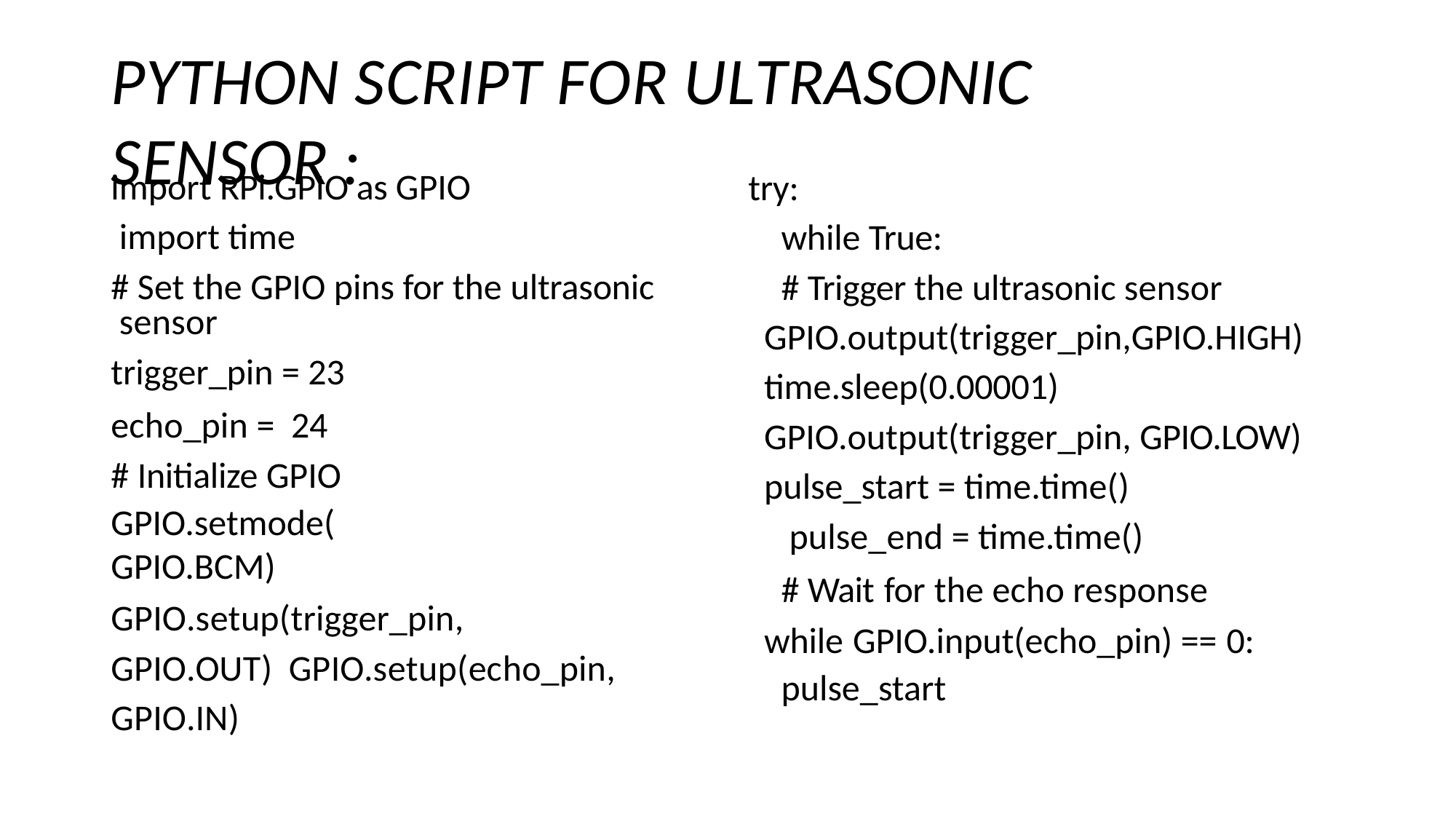

# PYTHON SCRIPT FOR ULTRASONIC SENSOR :
import RPi.GPIO as GPIO  import time
# Set the GPIO pins for the ultrasonic  sensor
trigger_pin = 23
echo_pin = 24  # Initialize GPIO
GPIO.setmode(GPIO.BCM)
GPIO.setup(trigger_pin, GPIO.OUT)  GPIO.setup(echo_pin, GPIO.IN)
try:
while True:
# Trigger the ultrasonic sensor  GPIO.output(trigger_pin,GPIO.HIGH)  time.sleep(0.00001)  GPIO.output(trigger_pin, GPIO.LOW)  pulse_start = time.time()
pulse_end = time.time()
# Wait for the echo response  while GPIO.input(echo_pin) == 0:
pulse_start